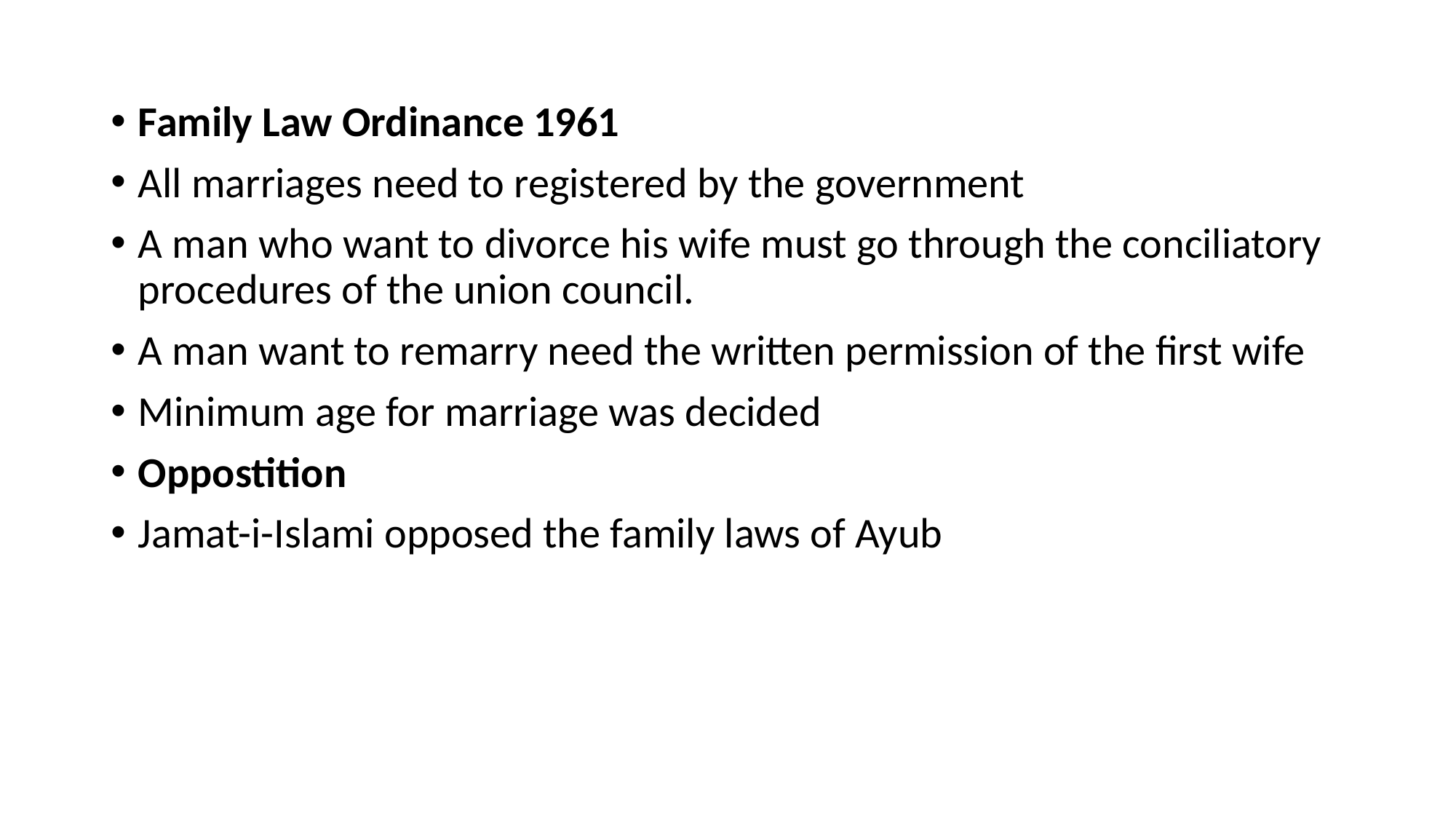

Family Law Ordinance 1961
All marriages need to registered by the government
A man who want to divorce his wife must go through the conciliatory procedures of the union council.
A man want to remarry need the written permission of the first wife
Minimum age for marriage was decided
Oppostition
Jamat-i-Islami opposed the family laws of Ayub